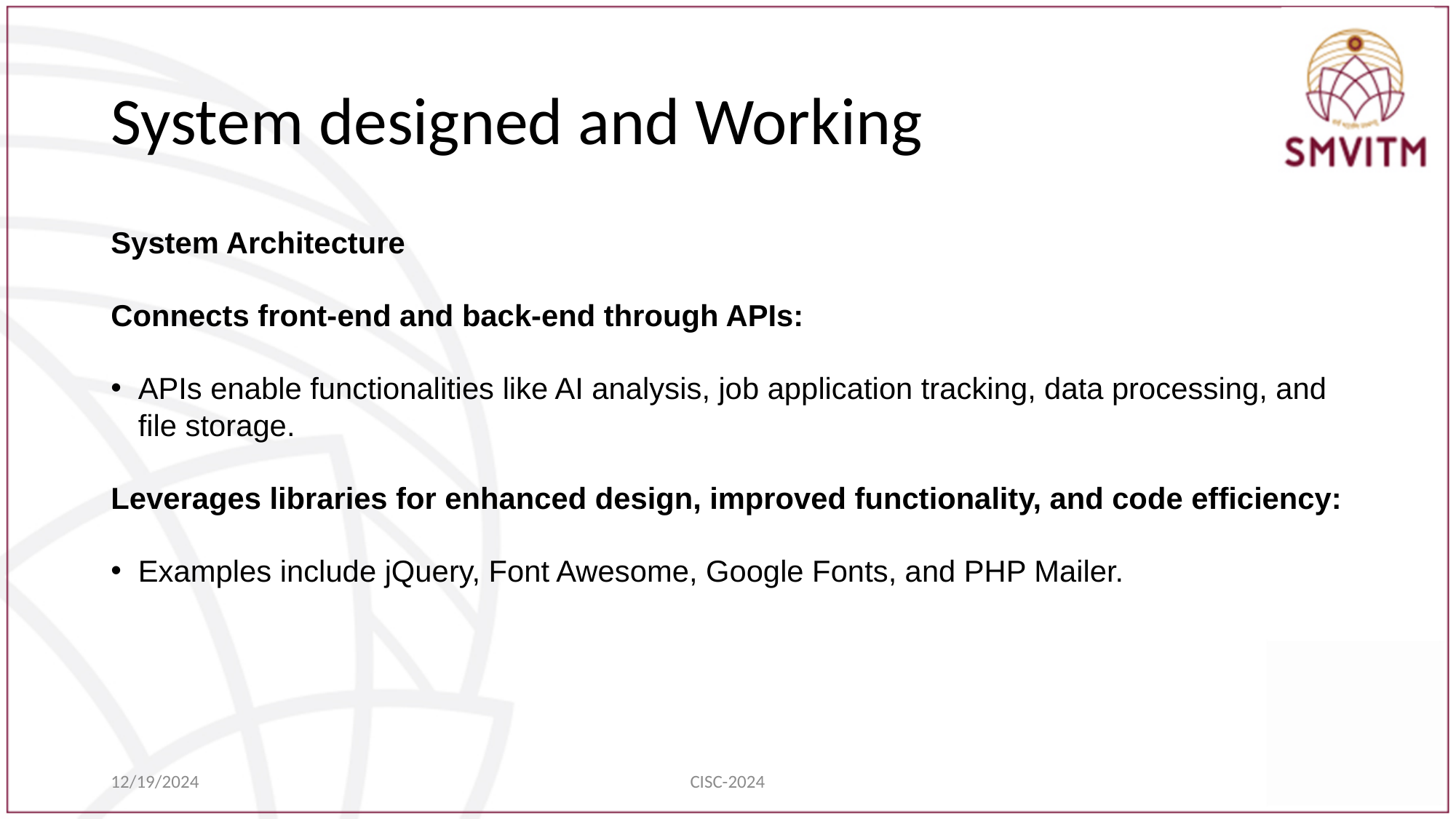

# System designed and Working
System Architecture

Connects front-end and back-end through APIs:

APIs enable functionalities like AI analysis, job application tracking, data processing, and file storage.

Leverages libraries for enhanced design, improved functionality, and code efficiency:

Examples include jQuery, Font Awesome, Google Fonts, and PHP Mailer.

12/19/2024
CISC-2024